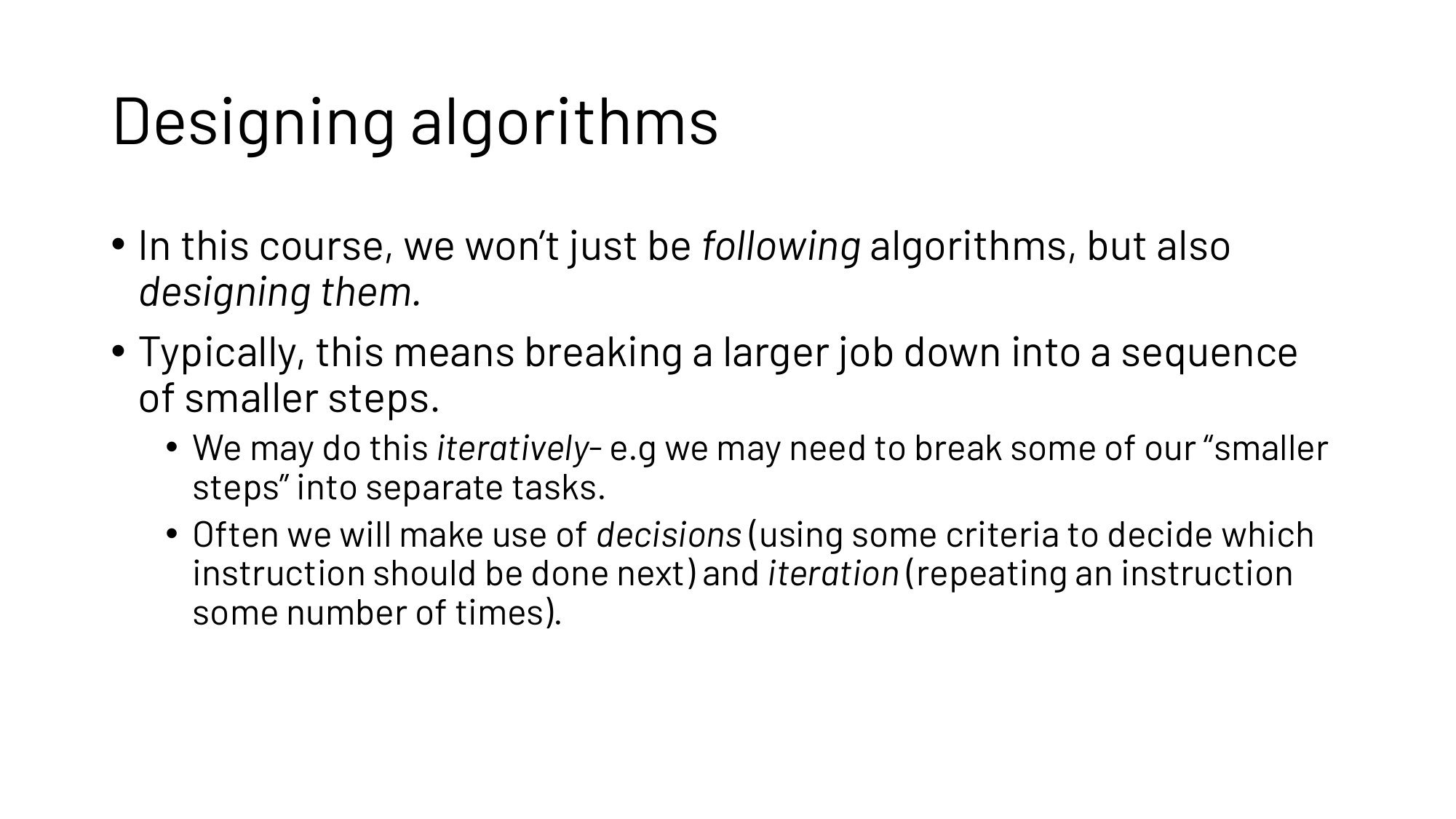

# Designing algorithms
In this course, we won’t just be following algorithms, but also designing them.
Typically, this means breaking a larger job down into a sequence of smaller steps.
We may do this iteratively- e.g we may need to break some of our “smaller steps” into separate tasks.
Often we will make use of decisions (using some criteria to decide which instruction should be done next) and iteration (repeating an instruction some number of times).